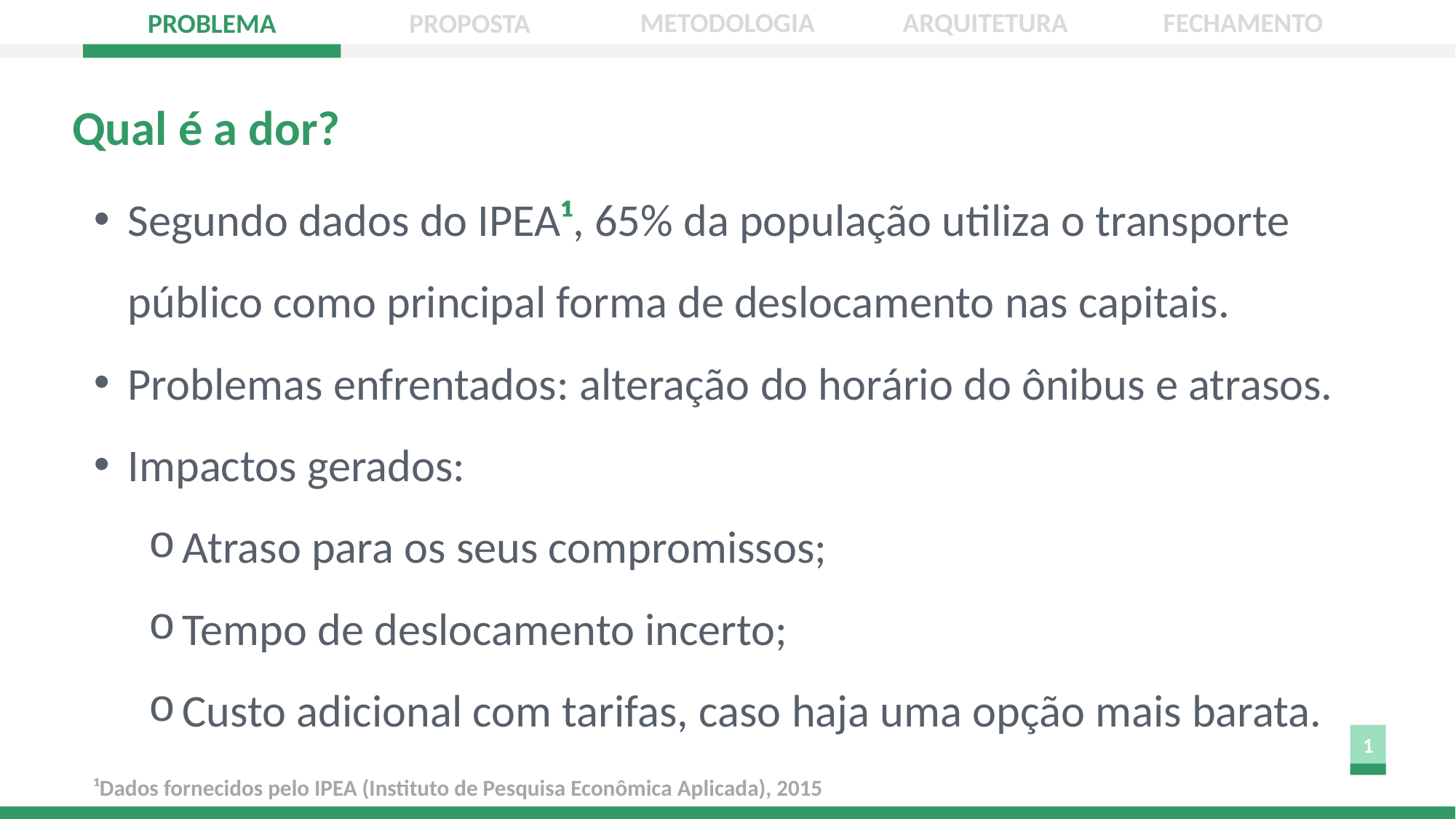

METODOLOGIA
ARQUITETURA
FECHAMENTO
PROBLEMA
PROPOSTA

Qual é a dor?
Segundo dados do IPEA¹, 65% da população utiliza o transporte público como principal forma de deslocamento nas capitais.
Problemas enfrentados: alteração do horário do ônibus e atrasos.
Impactos gerados:
Atraso para os seus compromissos;
Tempo de deslocamento incerto;
Custo adicional com tarifas, caso haja uma opção mais barata.

1

¹Dados fornecidos pelo IPEA (Instituto de Pesquisa Econômica Aplicada), 2015